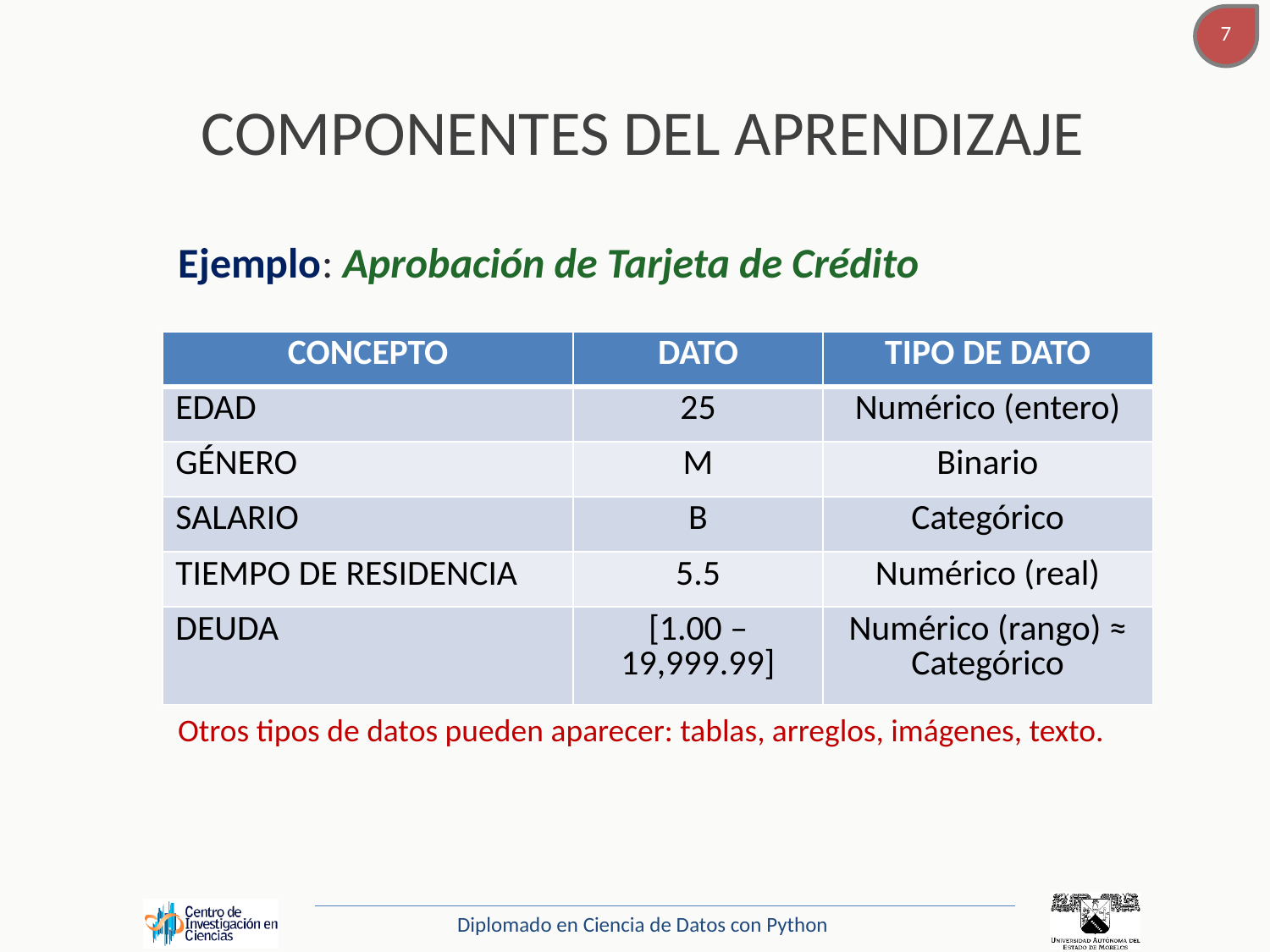

# COMPONENTES DEL APRENDIZAJE
Ejemplo: Aprobación de Tarjeta de Crédito
| CONCEPTO | DATO | TIPO DE DATO |
| --- | --- | --- |
| EDAD | 25 | Numérico (entero) |
| GÉNERO | M | Binario |
| SALARIO | B | Categórico |
| TIEMPO DE RESIDENCIA | 5.5 | Numérico (real) |
| DEUDA | [1.00 – 19,999.99] | Numérico (rango) ≈ Categórico |
Otros tipos de datos pueden aparecer: tablas, arreglos, imágenes, texto.
Diplomado en Ciencia de Datos con Python